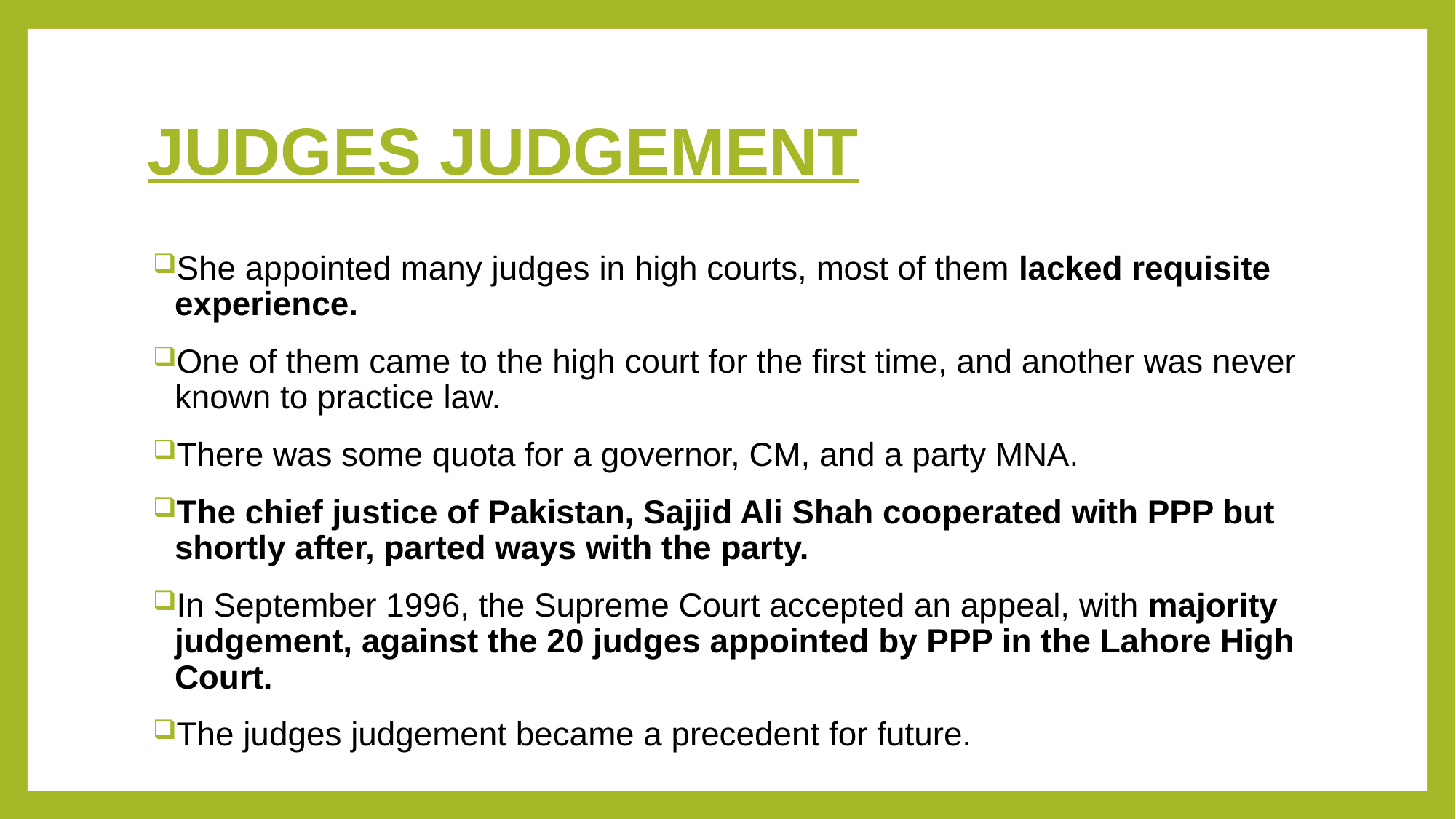

# JUDGES JUDGEMENT
She appointed many judges in high courts, most of them lacked requisite experience.
One of them came to the high court for the first time, and another was never known to practice law.
There was some quota for a governor, CM, and a party MNA.
The chief justice of Pakistan, Sajjid Ali Shah cooperated with PPP but shortly after, parted ways with the party.
In September 1996, the Supreme Court accepted an appeal, with majority judgement, against the 20 judges appointed by PPP in the Lahore High Court.
The judges judgement became a precedent for future.